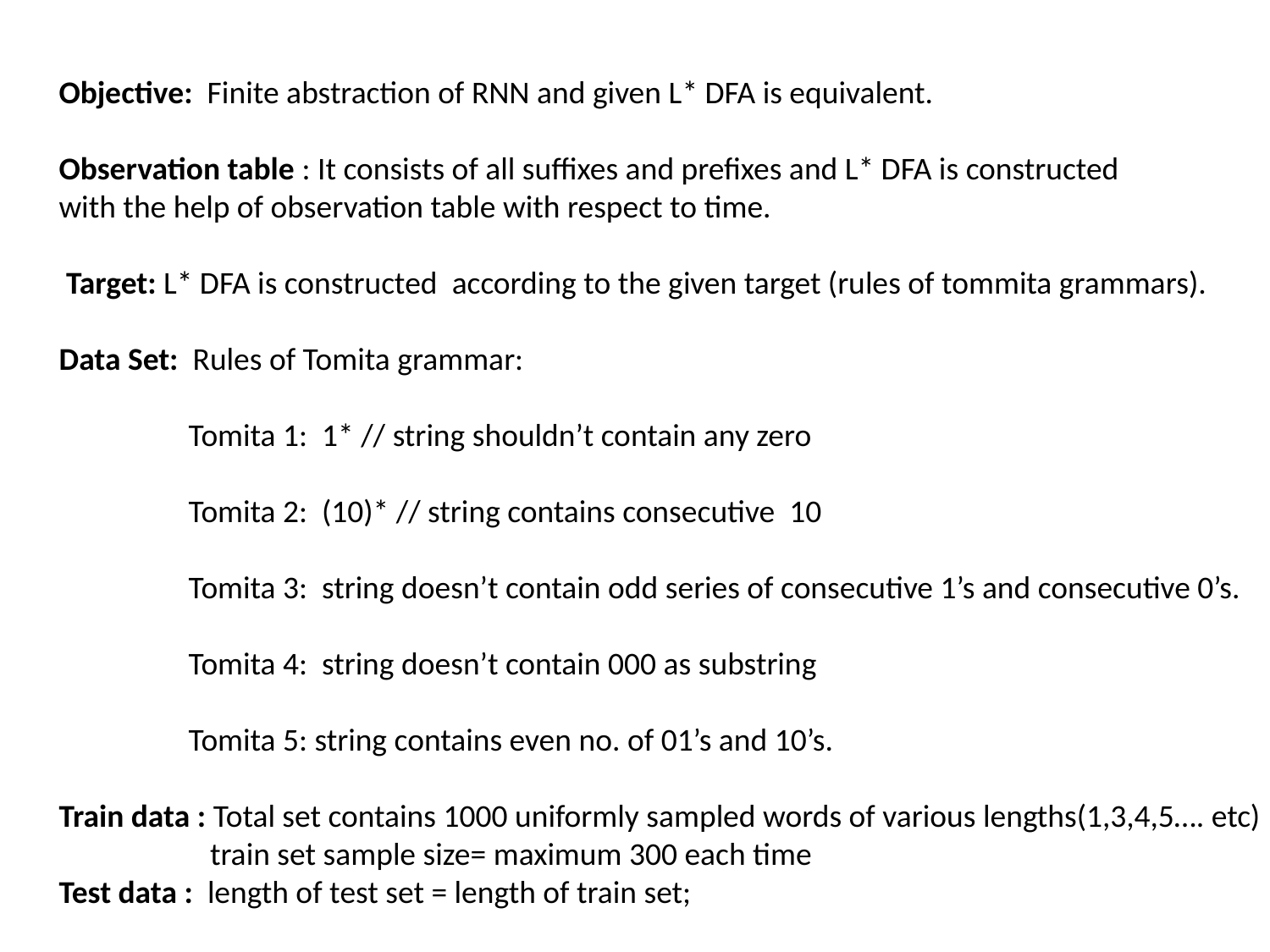

Objective:  Finite abstraction of RNN and given L* DFA is equivalent.

Observation table : It consists of all suffixes and prefixes and L* DFA is constructed
with the help of observation table with respect to time.

 Target: L* DFA is constructed  according to the given target (rules of tommita grammars).

Data Set:  Rules of Tomita grammar:

                  Tomita 1:  1* // string shouldn’t contain any zero

                  Tomita 2:  (10)* // string contains consecutive  10

                  Tomita 3:  string doesn’t contain odd series of consecutive 1’s and consecutive 0’s.

                  Tomita 4:  string doesn’t contain 000 as substring

                  Tomita 5: string contains even no. of 01’s and 10’s.

Train data : Total set contains 1000 uniformly sampled words of various lengths(1,3,4,5…. etc)
                     train set sample size= maximum 300 each time
Test data :  length of test set = length of train set;